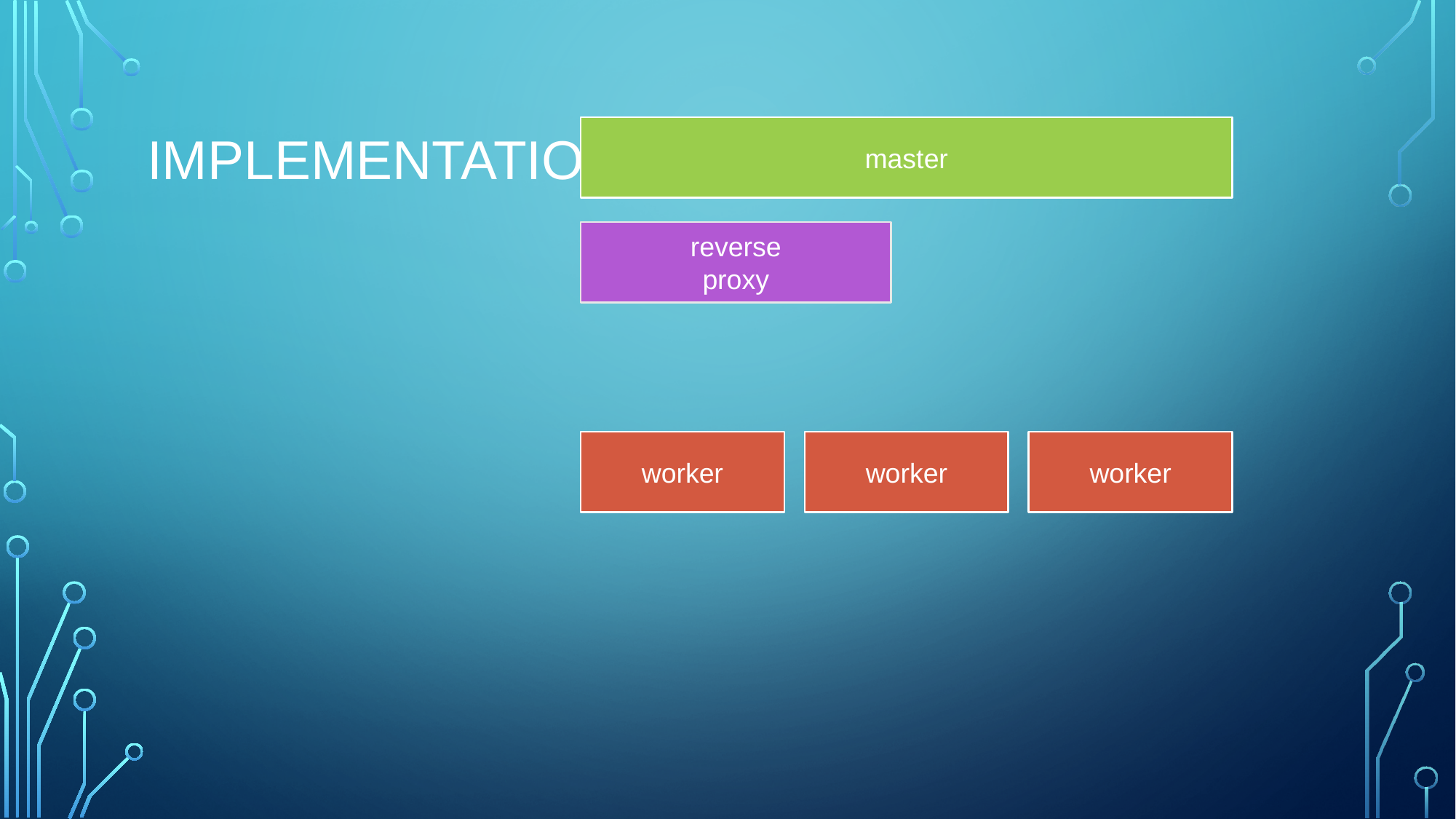

# Implementation
master
reverse
proxy
worker
worker
worker